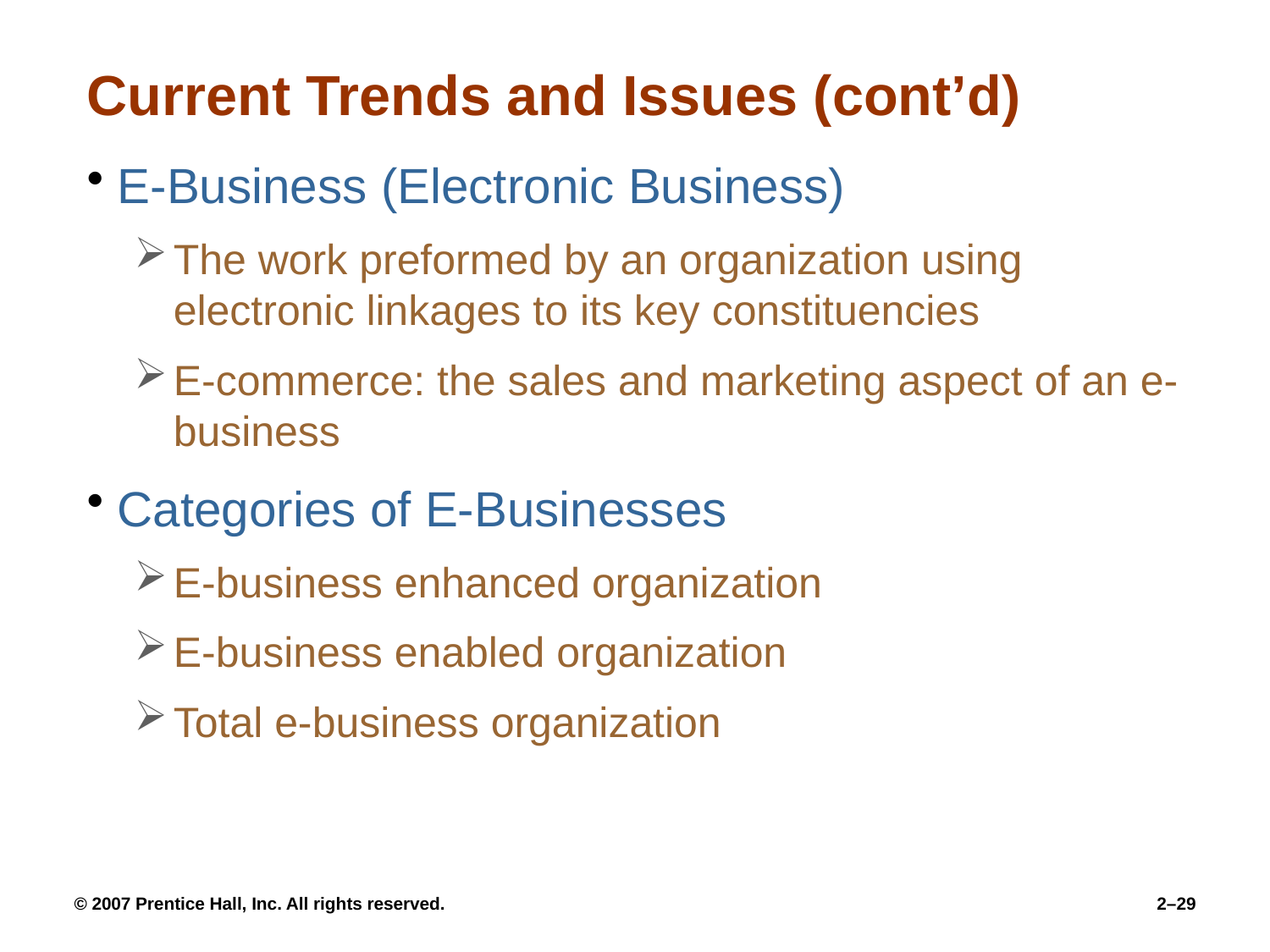

# Current Trends and Issues (cont’d)
E-Business (Electronic Business)
The work preformed by an organization using electronic linkages to its key constituencies
E-commerce: the sales and marketing aspect of an e-business
Categories of E-Businesses
E-business enhanced organization
E-business enabled organization
Total e-business organization
© 2007 Prentice Hall, Inc. All rights reserved.
2–29